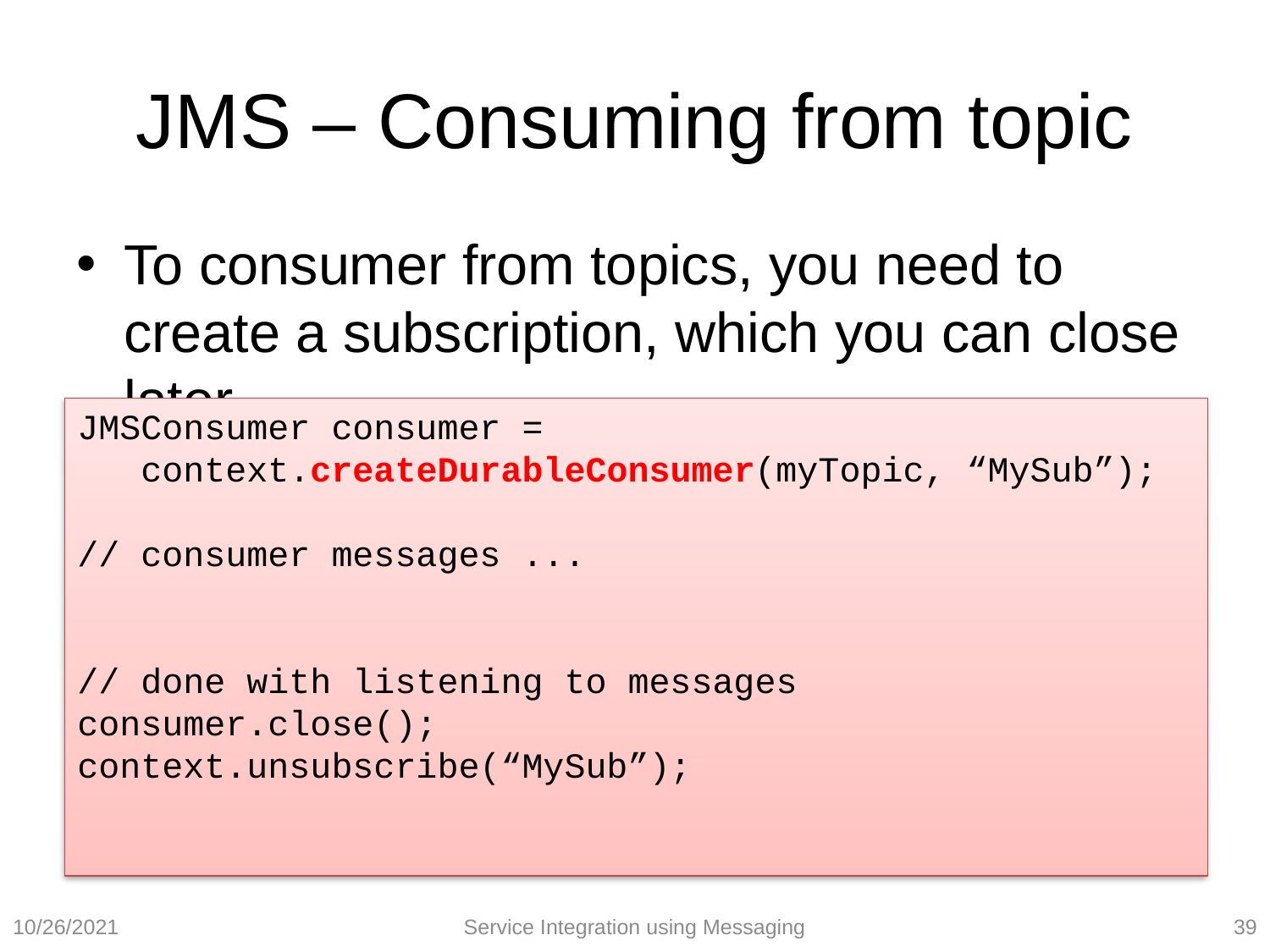

# JMS – Consuming from topic
To consumer from topics, you need to create a subscription, which you can close later.
JMSConsumer consumer =
   context.createDurableConsumer(myTopic, “MySub”);

// consumer messages ...

// done with listening to messages
consumer.close();
context.unsubscribe(“MySub”);
10/26/2021
Service Integration using Messaging
39